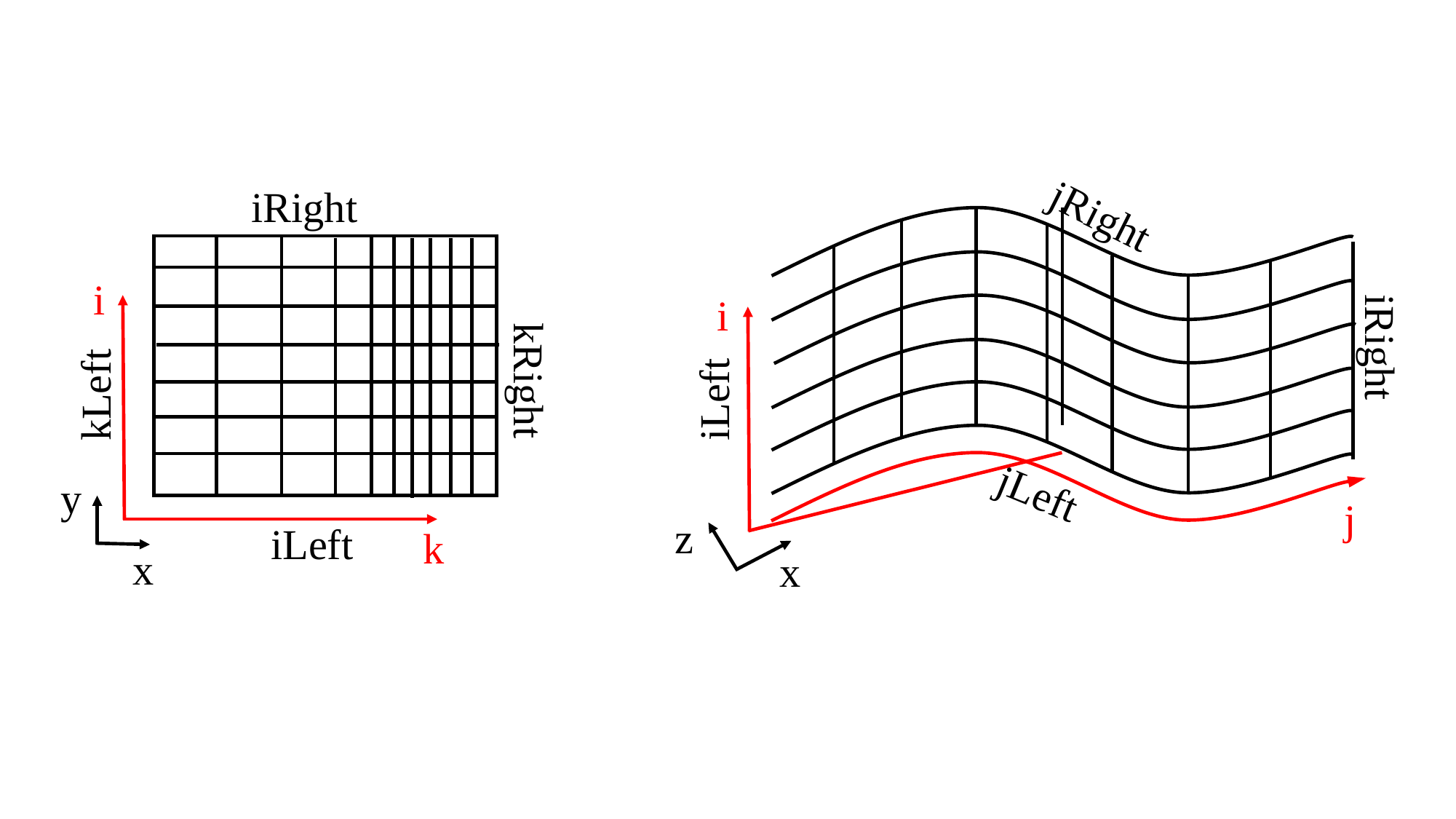

iRight
jRight

i
i

iRight

kRight
kLeft
iLeft

jLeft
y

j
z
iLeft
k
x
x